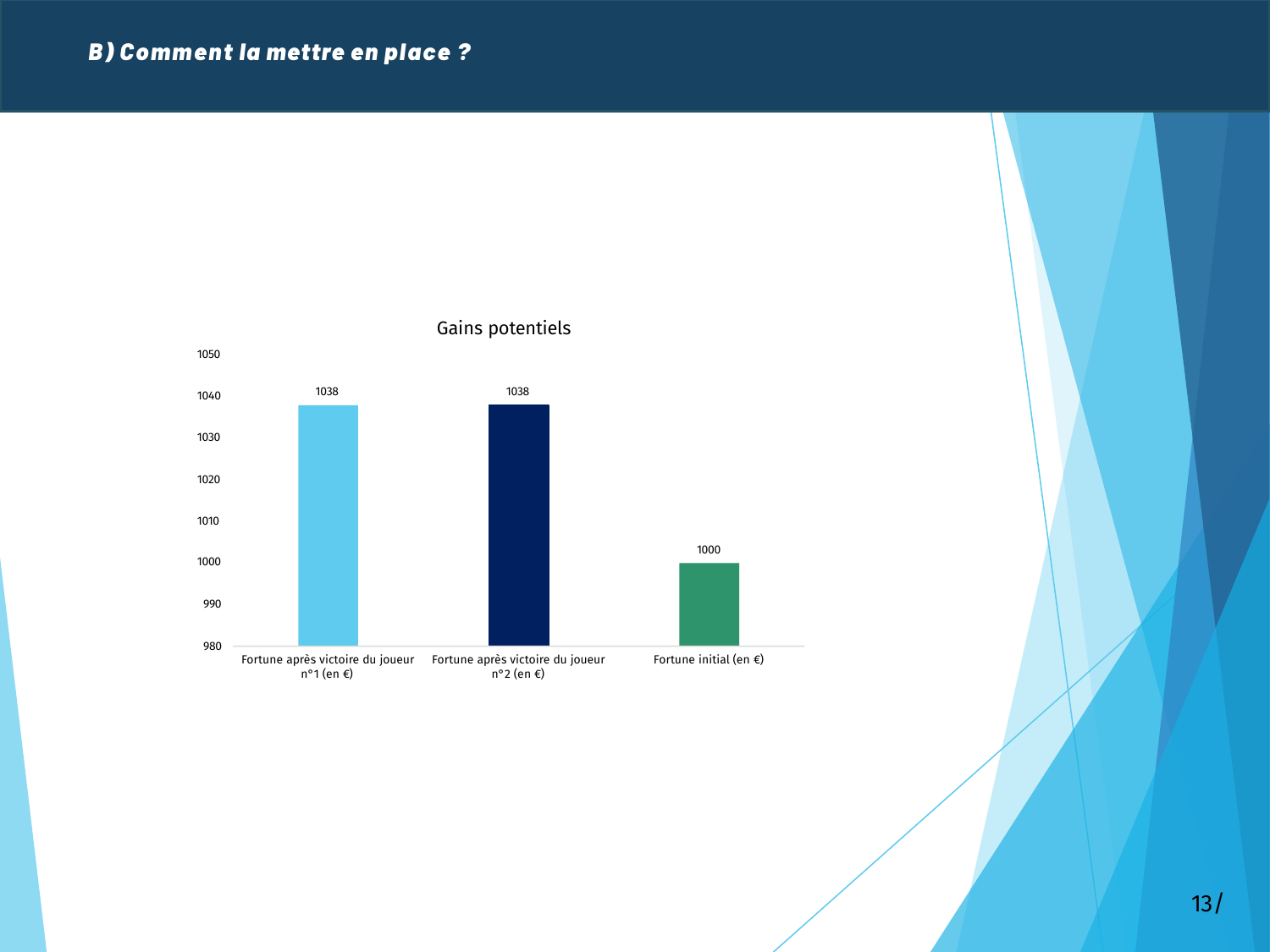

B) Comment la mettre en place ?
#
Gains potentiels
1050
1038
1038
1040

1030

1020

1010
1000
1000

990

980
Fortune après victoire du joueur n°1 (en €)
Fortune après victoire du joueur n°2 (en €)
Fortune initial (en €)
13/